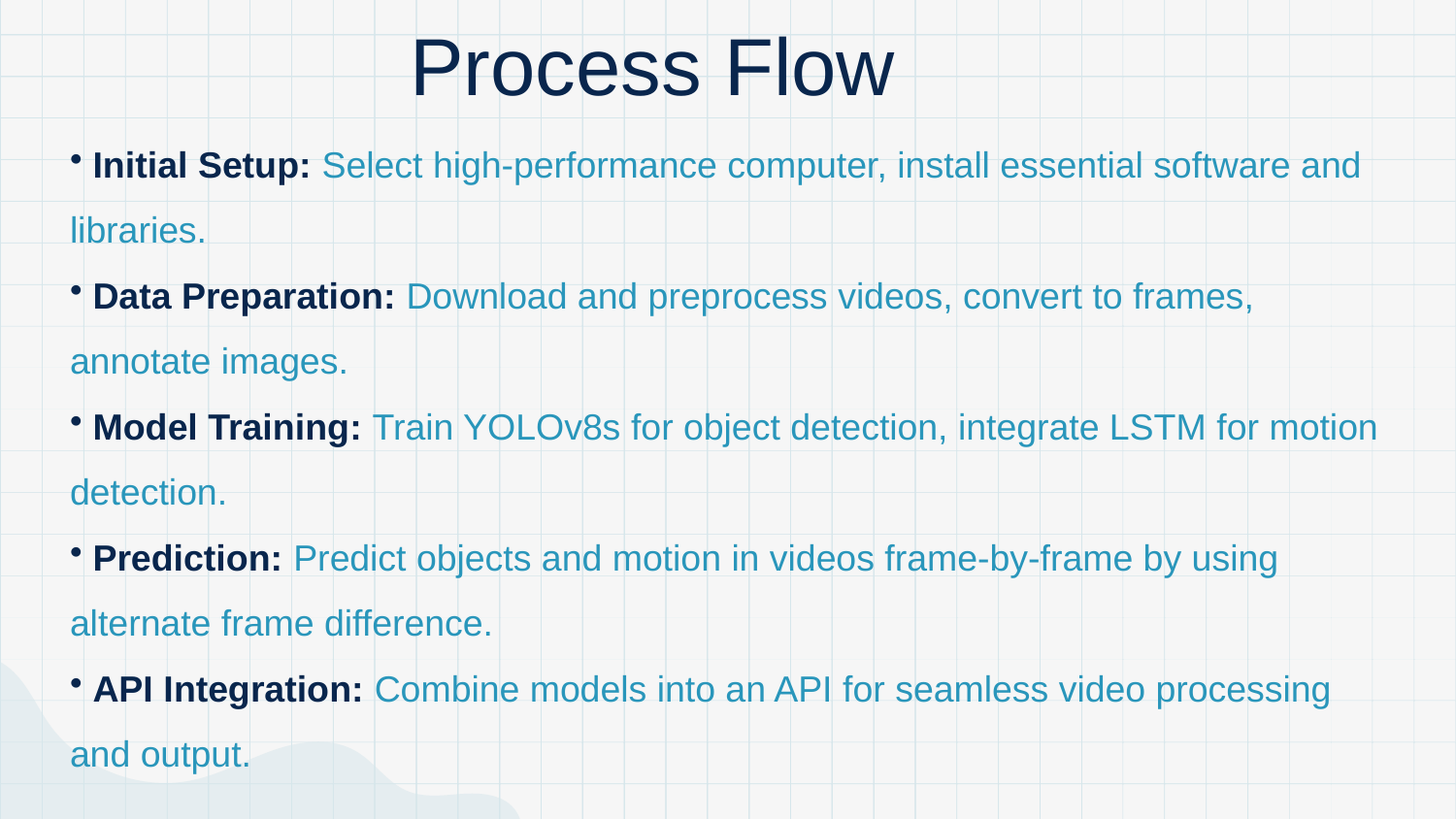

# Process Flow
 Initial Setup: Select high-performance computer, install essential software and libraries.
 Data Preparation: Download and preprocess videos, convert to frames, annotate images.
 Model Training: Train YOLOv8s for object detection, integrate LSTM for motion detection.
 Prediction: Predict objects and motion in videos frame-by-frame by using alternate frame difference.
 API Integration: Combine models into an API for seamless video processing and output.